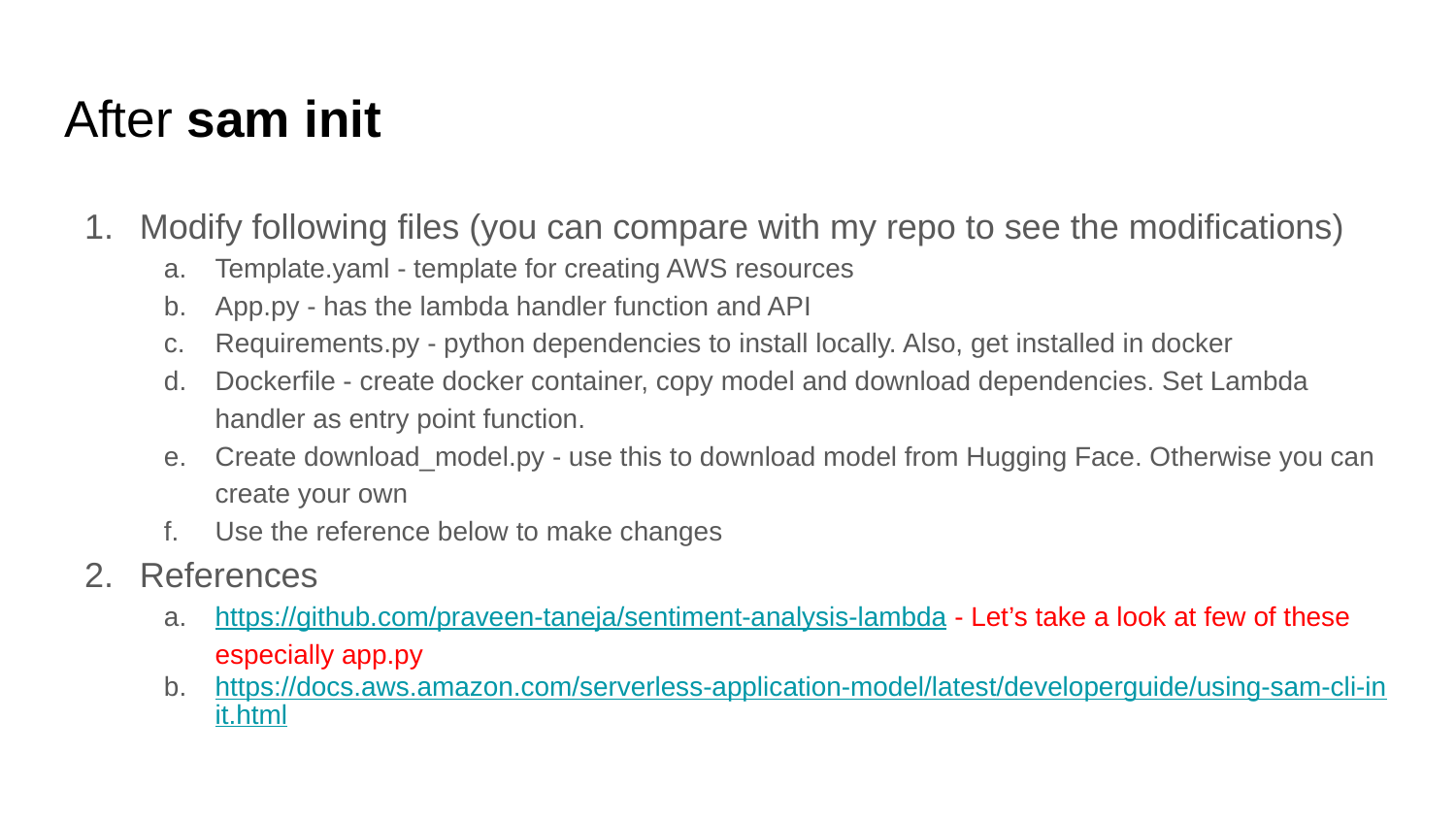

# After sam init
Modify following files (you can compare with my repo to see the modifications)
Template.yaml - template for creating AWS resources
App.py - has the lambda handler function and API
Requirements.py - python dependencies to install locally. Also, get installed in docker
Dockerfile - create docker container, copy model and download dependencies. Set Lambda handler as entry point function.
Create download_model.py - use this to download model from Hugging Face. Otherwise you can create your own
Use the reference below to make changes
References
https://github.com/praveen-taneja/sentiment-analysis-lambda - Let’s take a look at few of these especially app.py
https://docs.aws.amazon.com/serverless-application-model/latest/developerguide/using-sam-cli-init.html